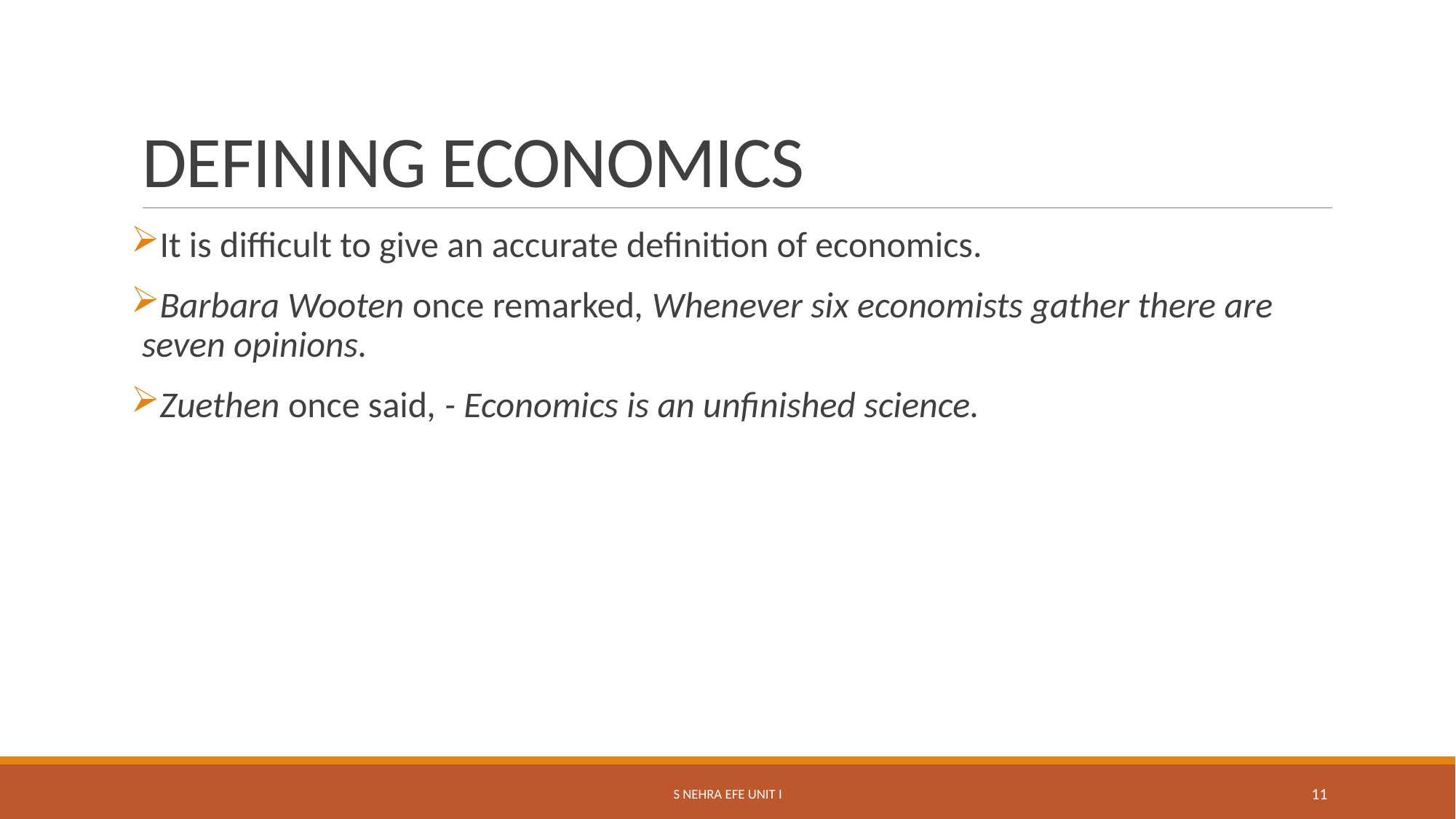

# DEFINING ECONOMICS
It is difficult to give an accurate definition of economics.
Barbara Wooten once remarked, Whenever six economists gather there are seven opinions.
Zuethen once said, - Economics is an unfinished science.
S Nehra EFE Unit I
11